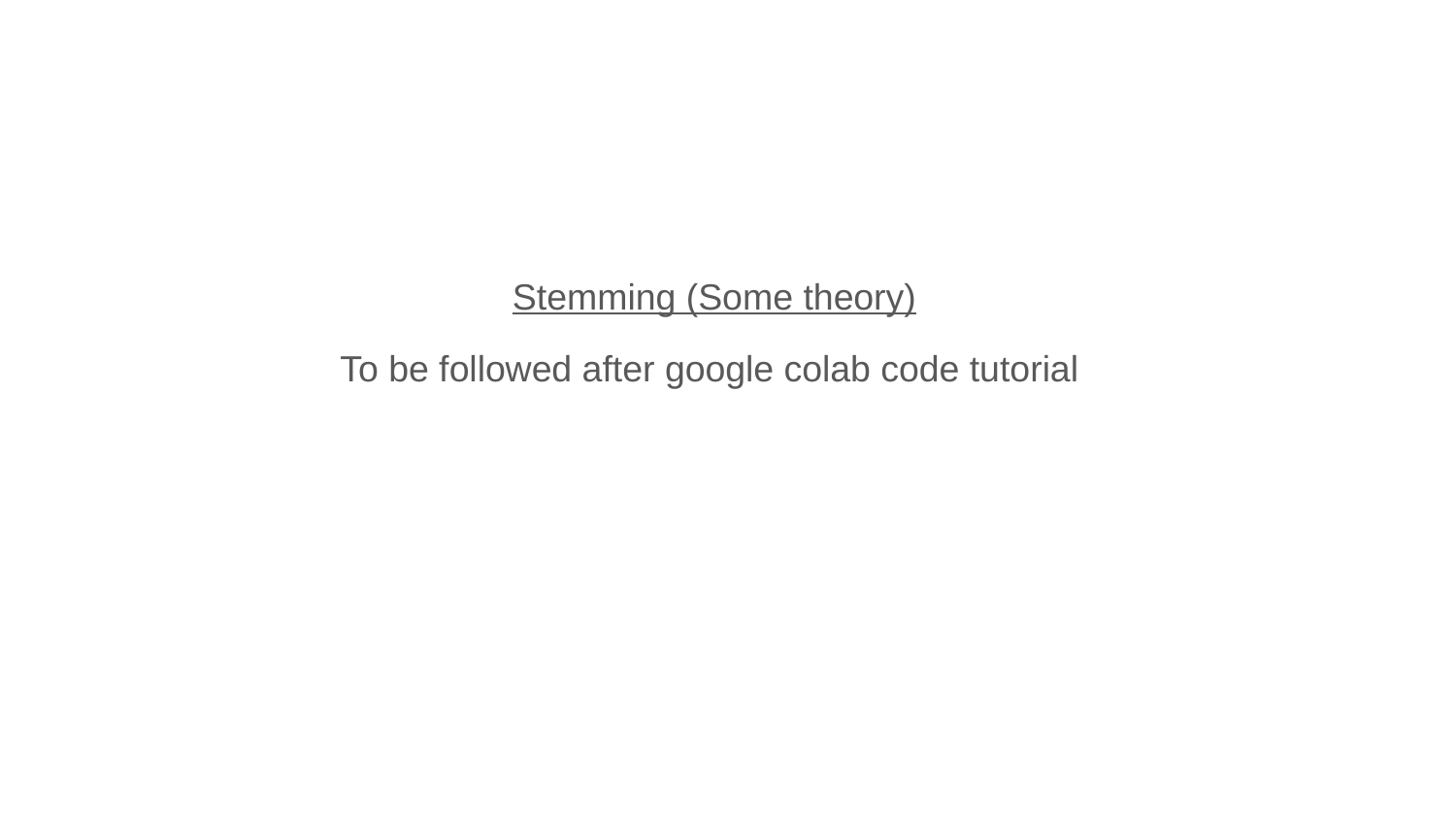

Stemming (Some theory)
To be followed after google colab code tutorial